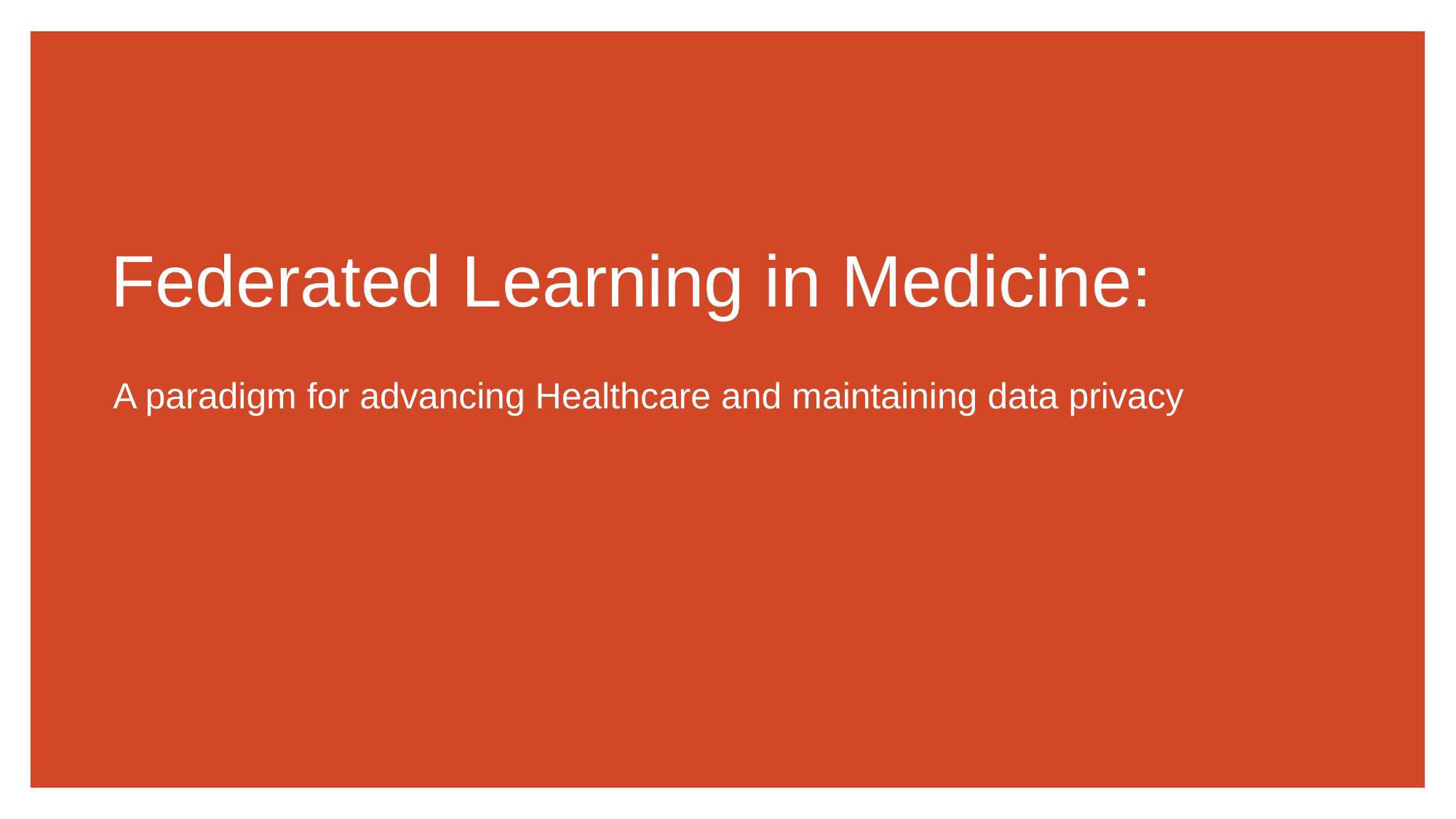

# Federated Learning in Medicine:
A paradigm for advancing Healthcare and maintaining data privacy